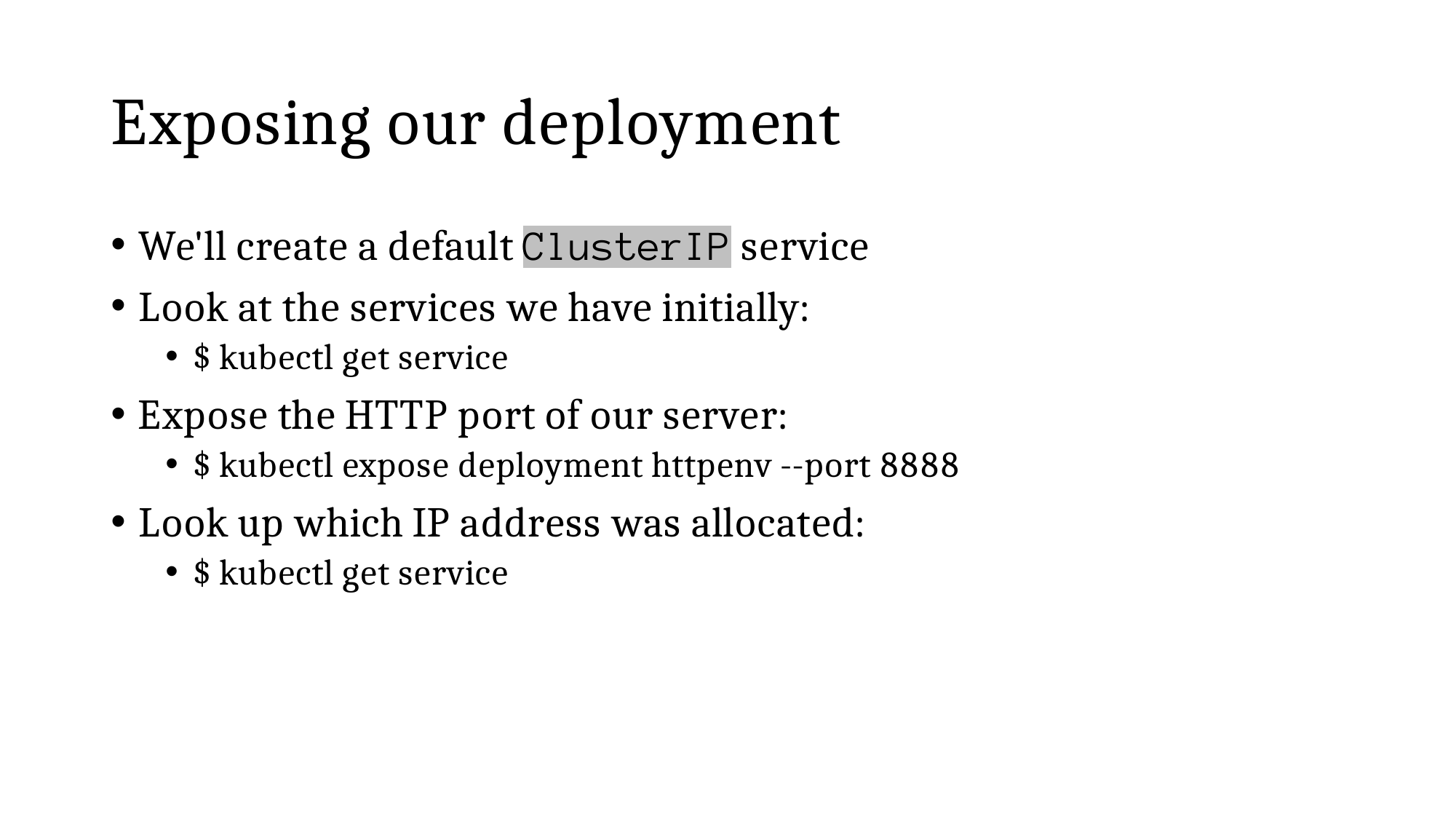

# Exposing our deployment
We'll create a default ClusterIP service
Look at the services we have initially:
$ kubectl get service
Expose the HTTP port of our server:
$ kubectl expose deployment httpenv --port 8888
Look up which IP address was allocated:
$ kubectl get service